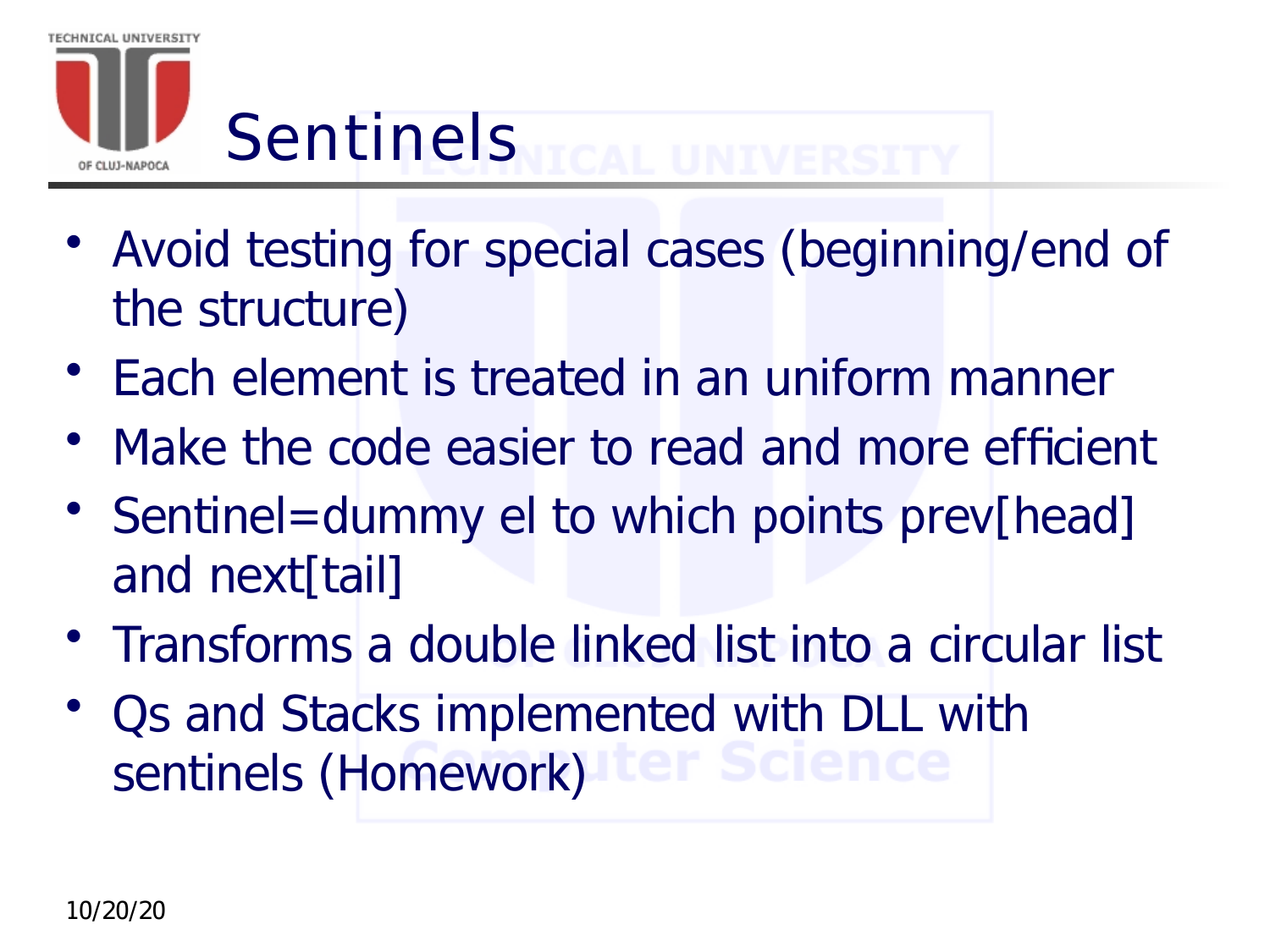

# Sentinels
Avoid testing for special cases (beginning/end of the structure)
Each element is treated in an uniform manner
Make the code easier to read and more efficient
Sentinel=dummy el to which points prev[head] and next[tail]
Transforms a double linked list into a circular list
Qs and Stacks implemented with DLL with sentinels (Homework)
10/20/20